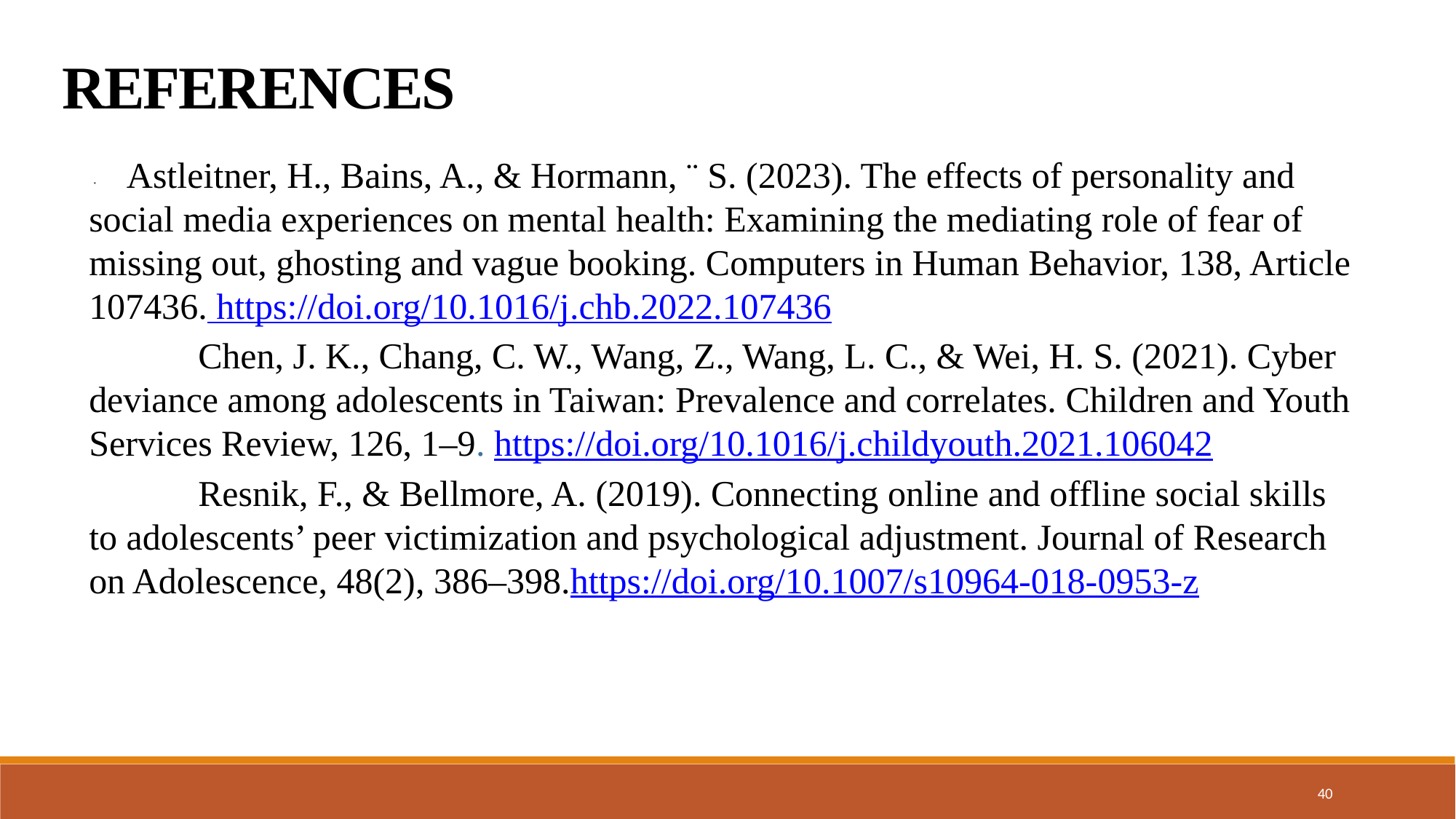

REFERENCES
 ·        Astleitner, H., Bains, A., & Hormann, ¨ S. (2023). The effects of personality and social media experiences on mental health: Examining the mediating role of fear of missing out, ghosting and vague booking. Computers in Human Behavior, 138, Article 107436. https://doi.org/10.1016/j.chb.2022.107436
	Chen, J. K., Chang, C. W., Wang, Z., Wang, L. C., & Wei, H. S. (2021). Cyber deviance among adolescents in Taiwan: Prevalence and correlates. Children and Youth Services Review, 126, 1–9. https://doi.org/10.1016/j.childyouth.2021.106042
	Resnik, F., & Bellmore, A. (2019). Connecting online and offline social skills to adolescents’ peer victimization and psychological adjustment. Journal of Research on Adolescence, 48(2), 386–398.https://doi.org/10.1007/s10964-018-0953-z

40